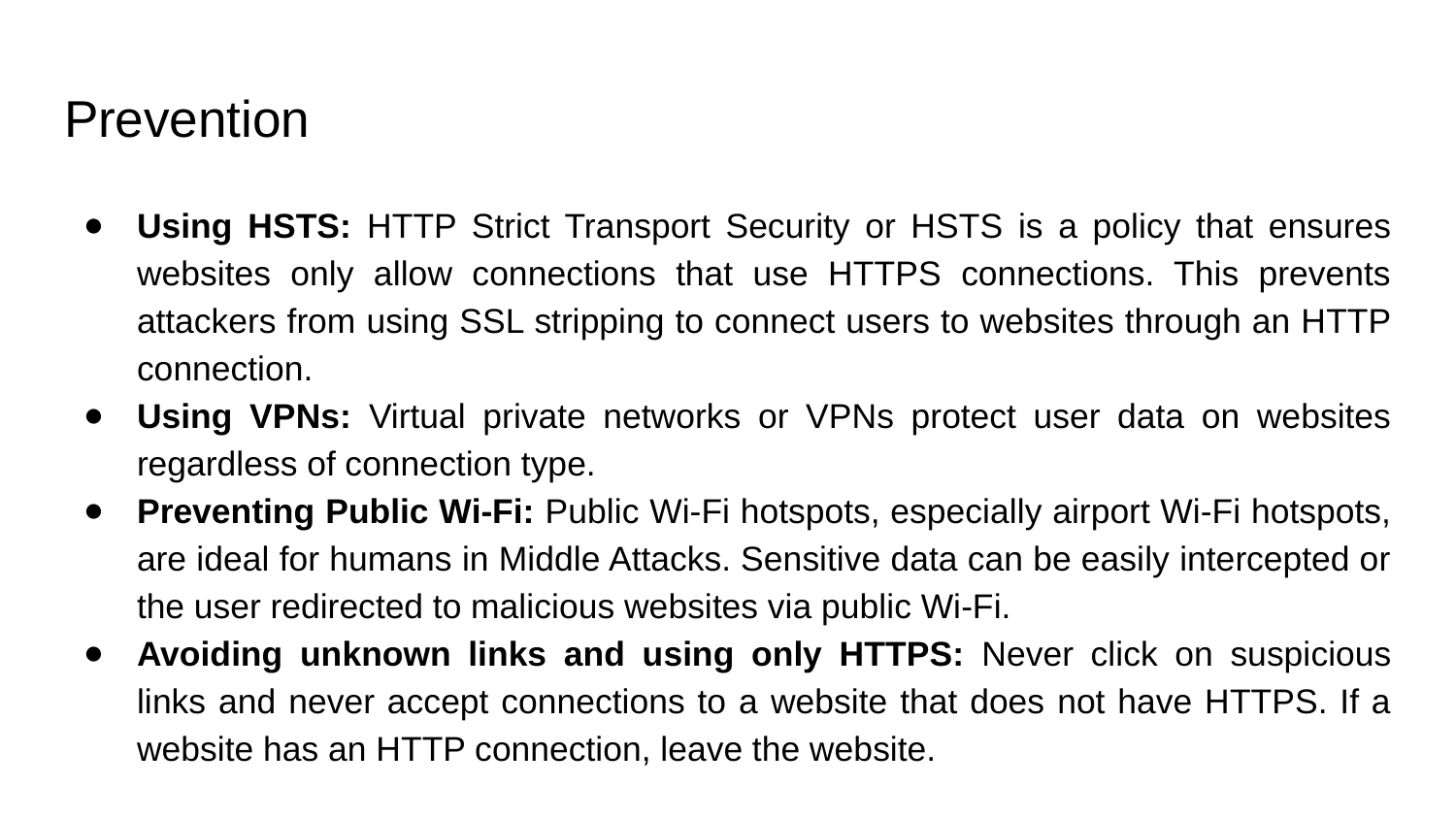

# Prevention
Using HSTS: HTTP Strict Transport Security or HSTS is a policy that ensures websites only allow connections that use HTTPS connections. This prevents attackers from using SSL stripping to connect users to websites through an HTTP connection.
Using VPNs: Virtual private networks or VPNs protect user data on websites regardless of connection type.
Preventing Public Wi-Fi: Public Wi-Fi hotspots, especially airport Wi-Fi hotspots, are ideal for humans in Middle Attacks. Sensitive data can be easily intercepted or the user redirected to malicious websites via public Wi-Fi.
Avoiding unknown links and using only HTTPS: Never click on suspicious links and never accept connections to a website that does not have HTTPS. If a website has an HTTP connection, leave the website.